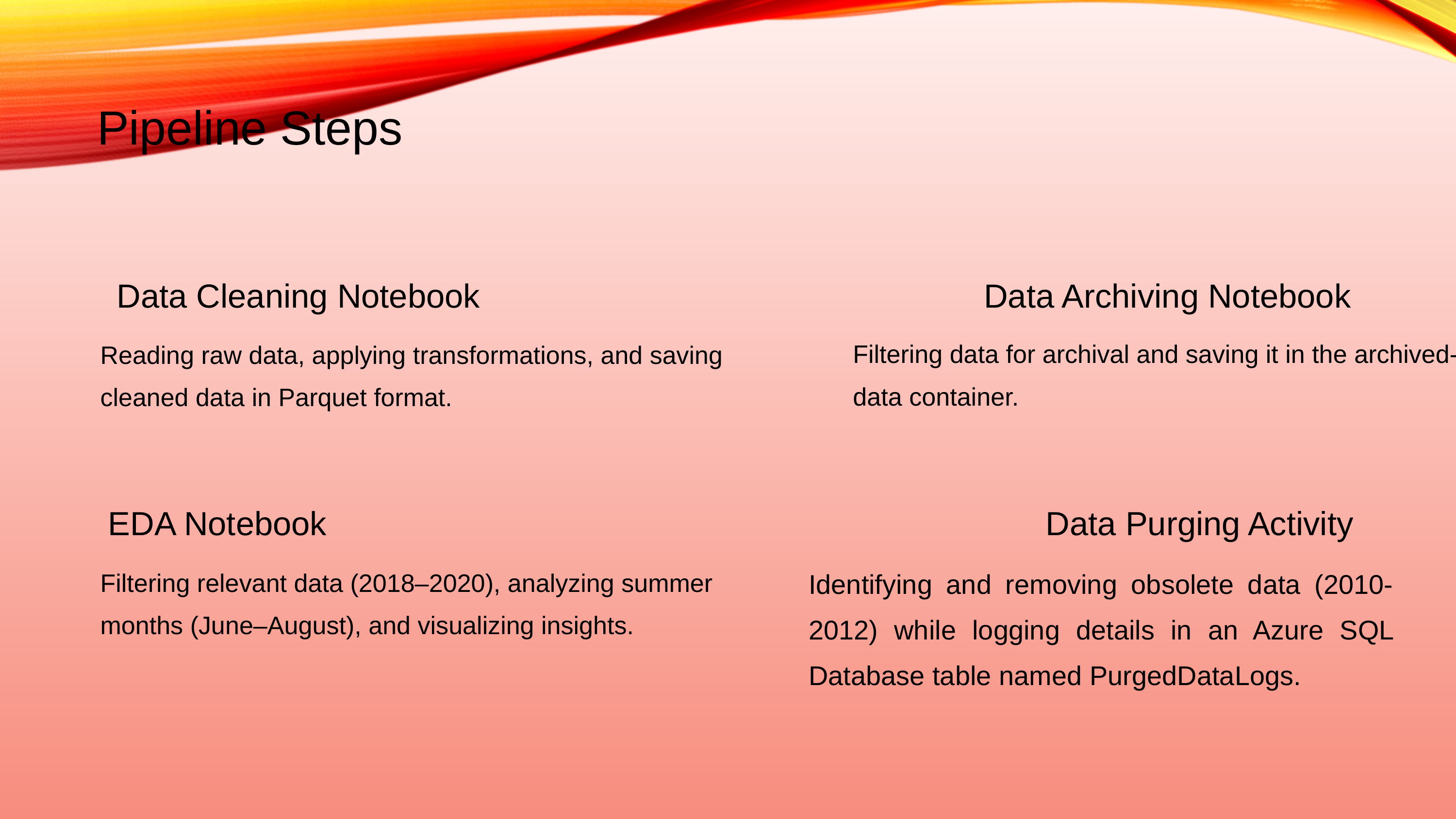

Pipeline Steps
Data Cleaning Notebook
Data Archiving Notebook
Filtering data for archival and saving it in the archived-data container.
Reading raw data, applying transformations, and saving cleaned data in Parquet format.
EDA Notebook
Data Purging Activity
Identifying and removing obsolete data (2010-2012) while logging details in an Azure SQL Database table named PurgedDataLogs.
Filtering relevant data (2018–2020), analyzing summer months (June–August), and visualizing insights.